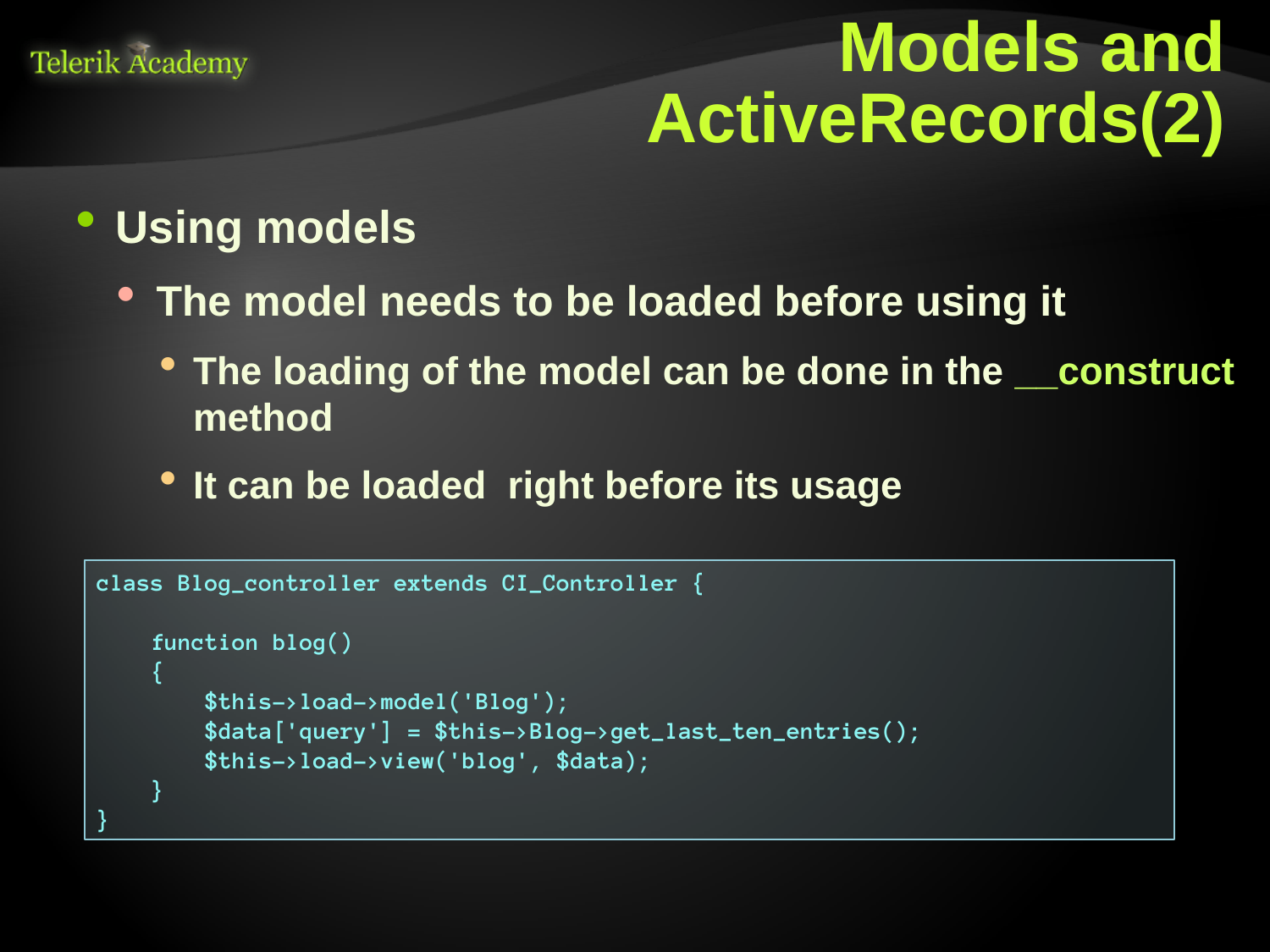

# Models and ActiveRecords(2)
Using models
The model needs to be loaded before using it
The loading of the model can be done in the __construct method
It can be loaded  right before its usage
class Blog_controller extends CI_Controller {

    function blog()
    {
        $this->load->model('Blog');
        $data['query'] = $this->Blog->get_last_ten_entries();
        $this->load->view('blog', $data);
    }
}